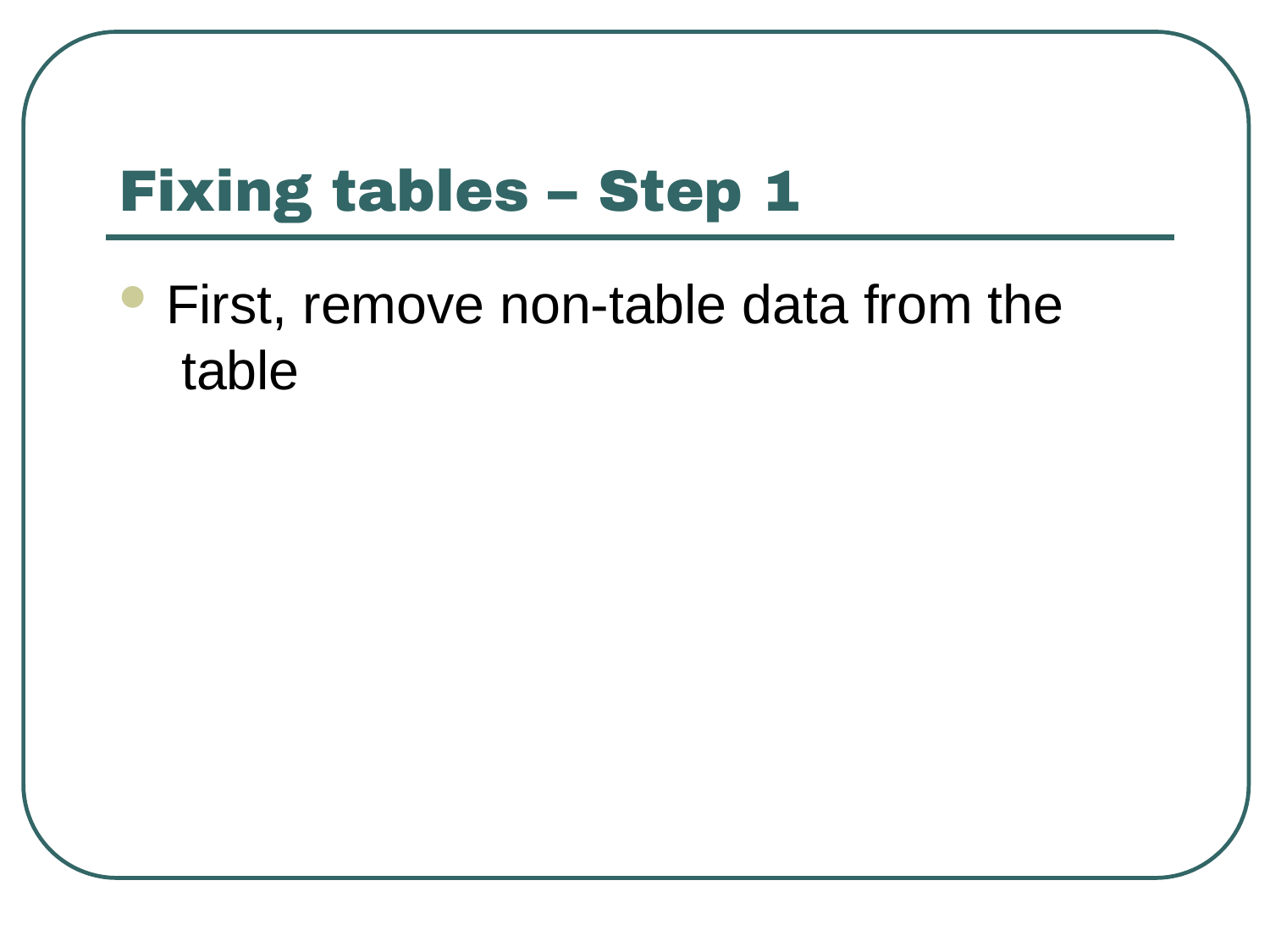

# Fixing tables – Step 1
First, remove non-table data from the  table